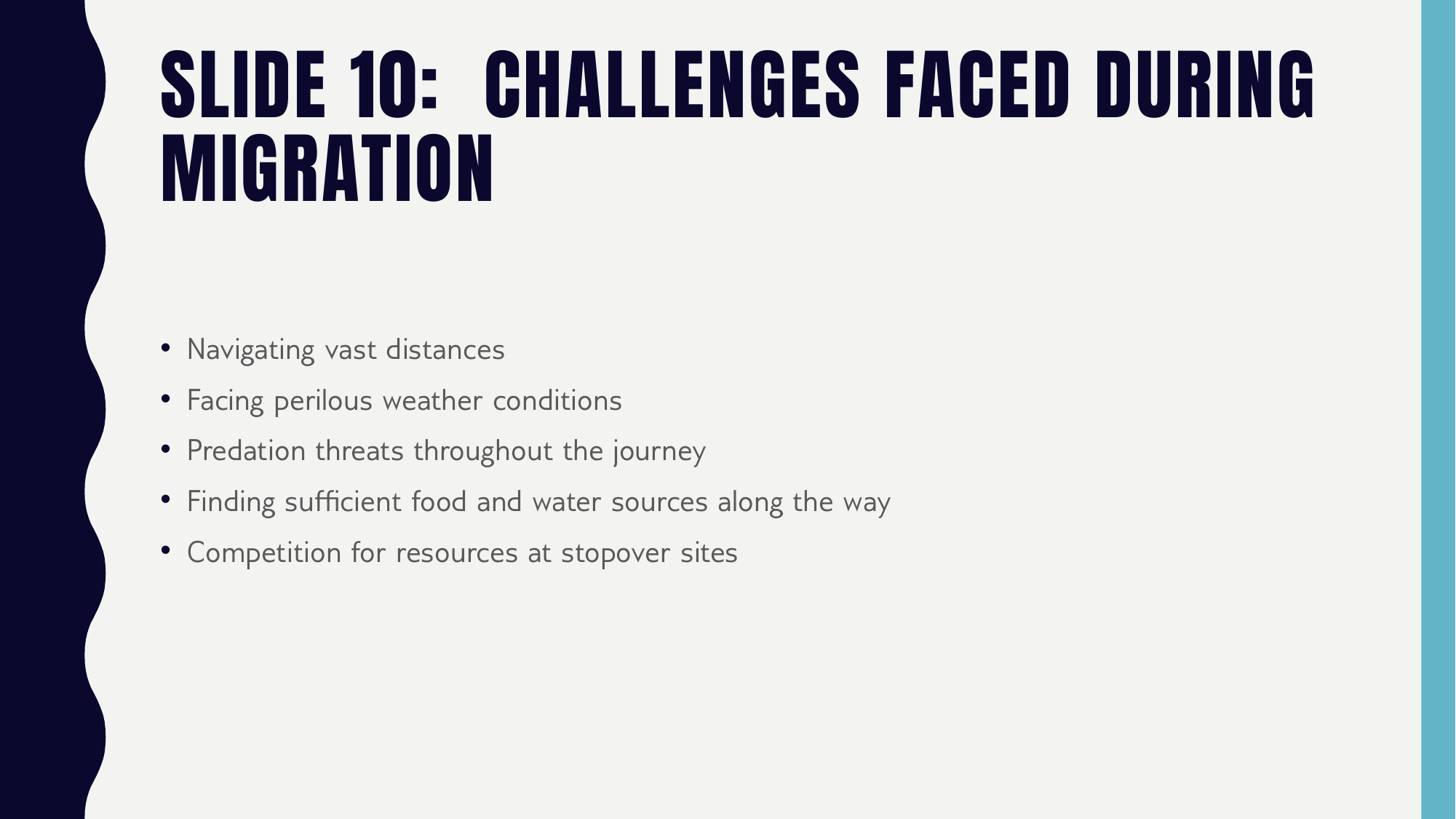

# Slide 10:  Challenges Faced During Migration

Navigating vast distances
Facing perilous weather conditions
Predation threats throughout the journey
Finding sufficient food and water sources along the way
Competition for resources at stopover sites